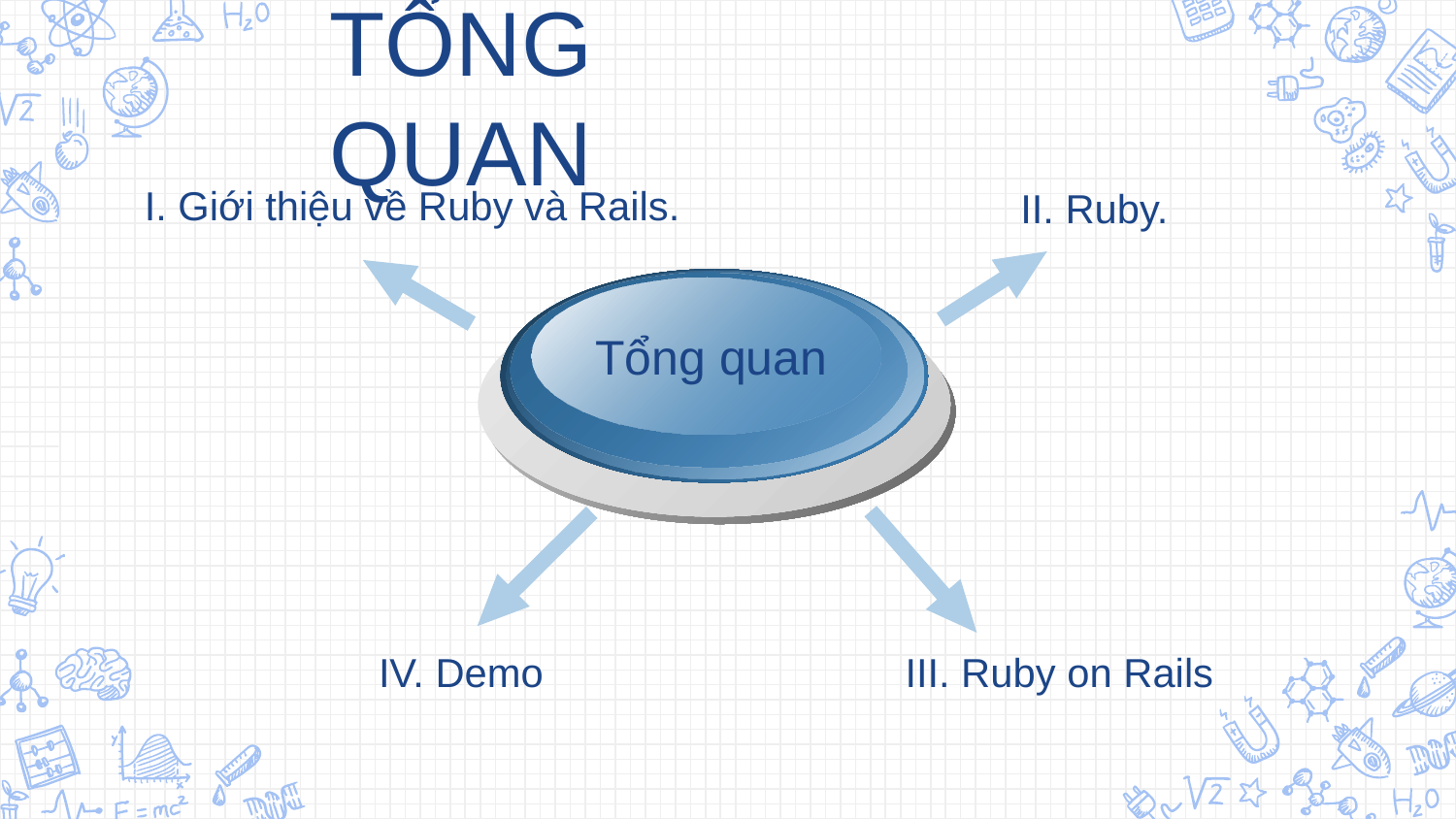

TỔNG QUAN
I. Giới thiệu về Ruby và Rails.
II. Ruby.

Tổng quan

III. Ruby on Rails
IV. Demo